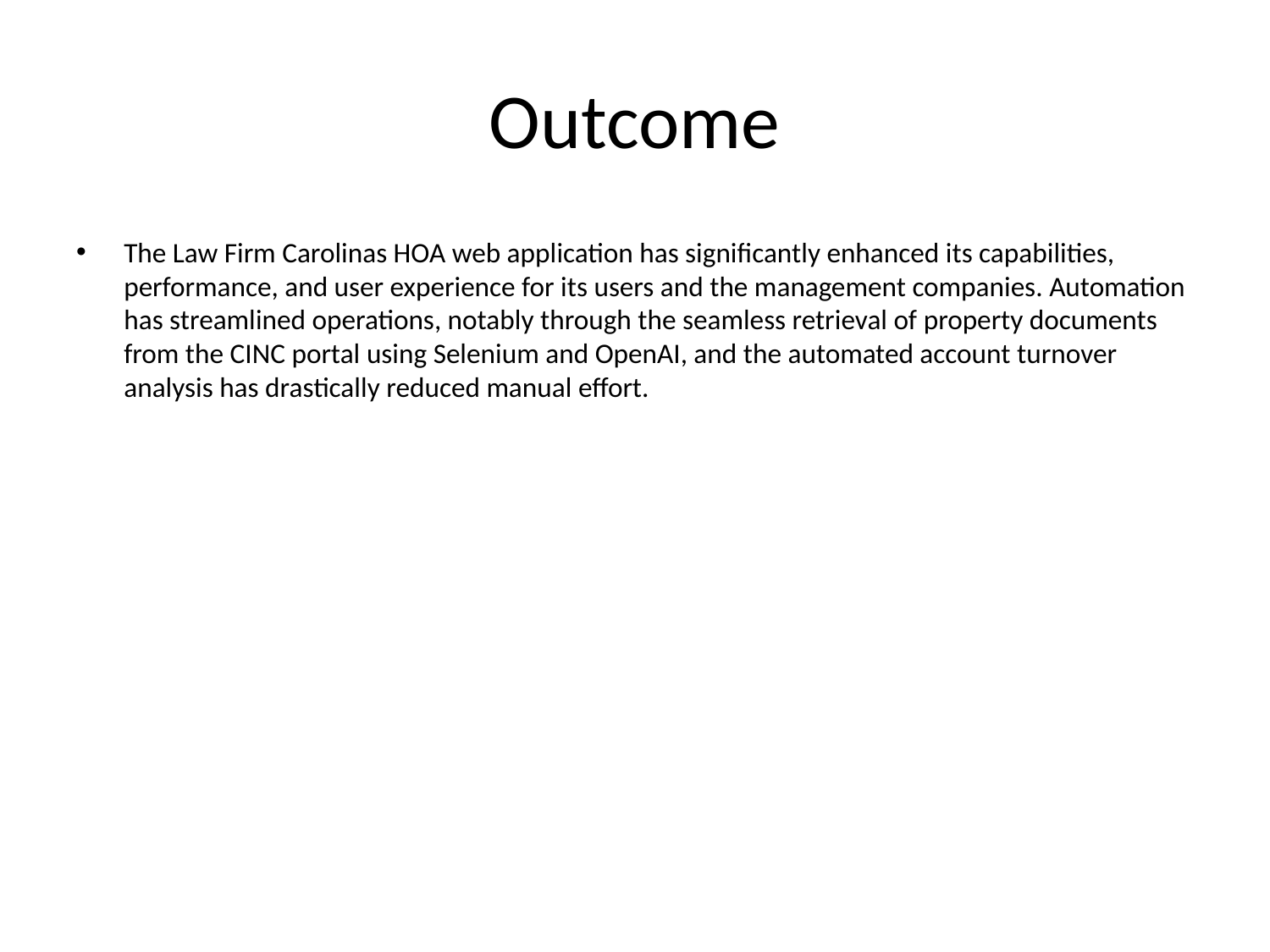

# Outcome
The Law Firm Carolinas HOA web application has significantly enhanced its capabilities, performance, and user experience for its users and the management companies. Automation has streamlined operations, notably through the seamless retrieval of property documents from the CINC portal using Selenium and OpenAI, and the automated account turnover analysis has drastically reduced manual effort.